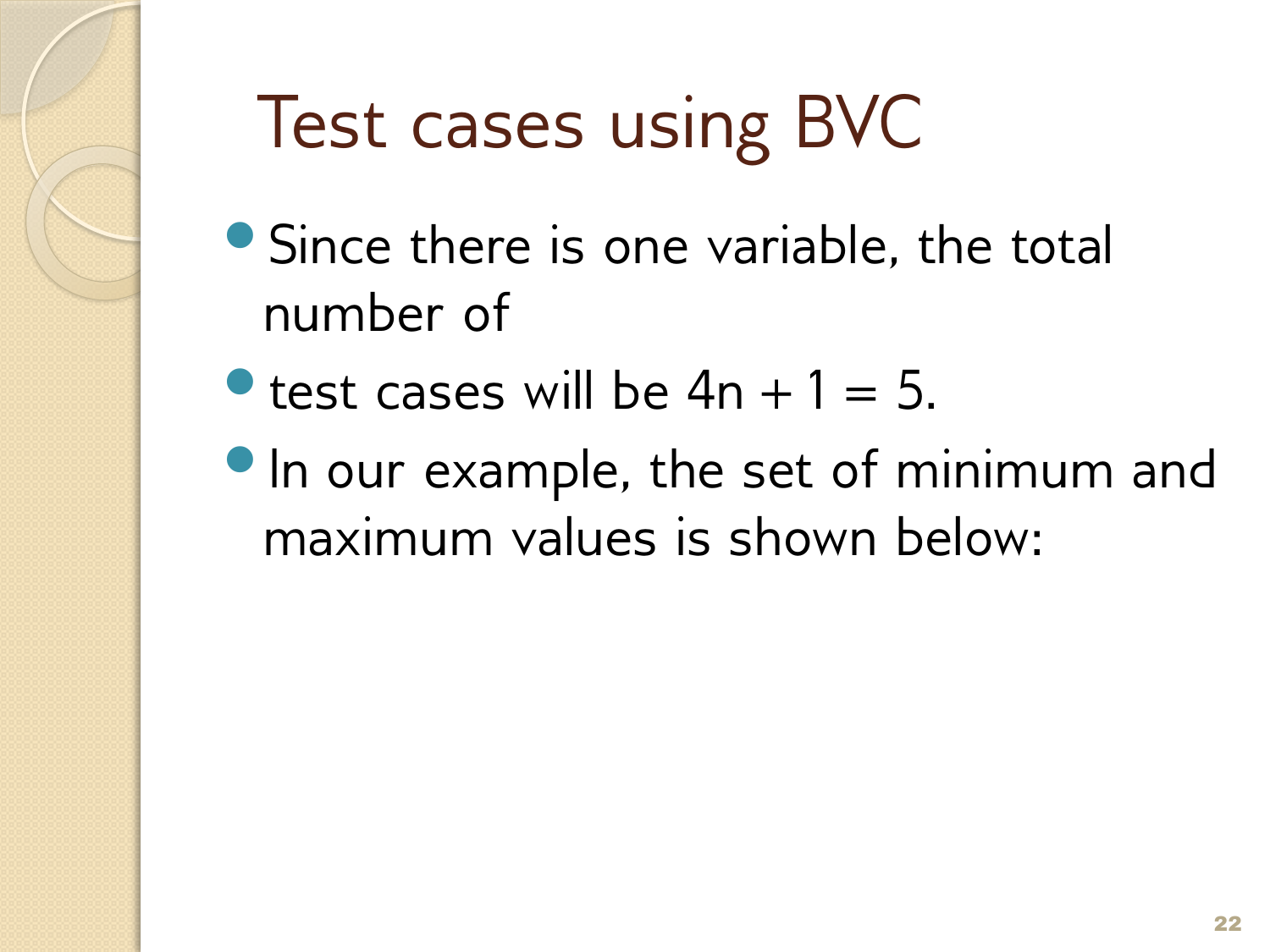

# Test cases using BVC
Since there is one variable, the total number of
test cases will be 4n + 1 = 5.
In our example, the set of minimum and maximum values is shown below:
22